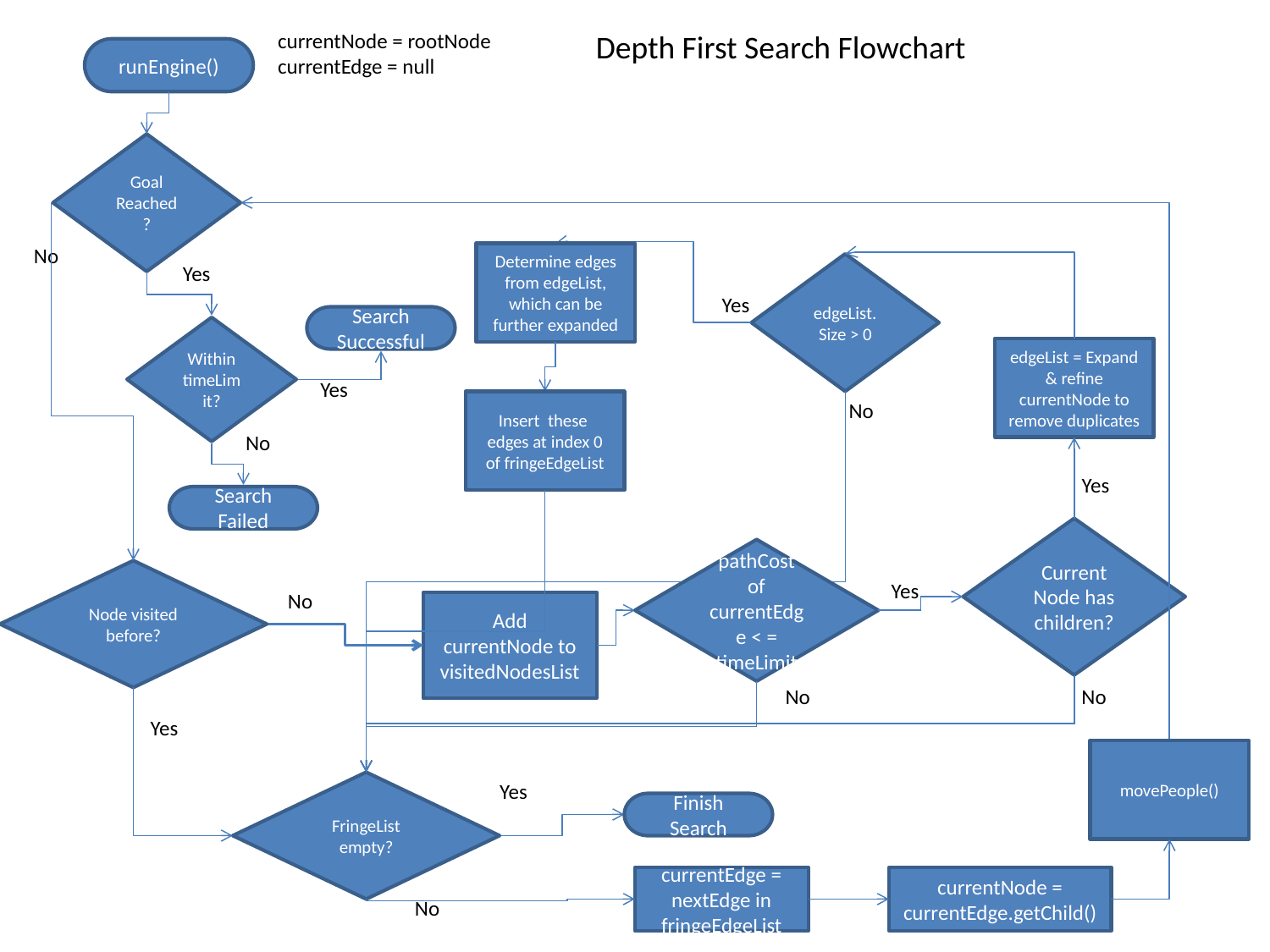

currentNode = rootNode
currentEdge = null
Depth First Search Flowchart
runEngine()
Goal Reached?
No
Determine edges from edgeList, which can be further expanded
Yes
edgeList. Size > 0
Yes
Search Successful
Within timeLimit?
edgeList = Expand & refine currentNode to remove duplicates
Yes
Insert  these  edges at index 0 of fringeEdgeList
No
No
Yes
Search Failed
Current Node has children?
pathCost of currentEdge < = timeLimit
Node visited before?
Yes
No
Add currentNode to visitedNodesList
No
No
Yes
movePeople()
FringeList empty?
Yes
Finish Search
currentEdge = nextEdge in fringeEdgeList
currentNode = currentEdge.getChild()
No